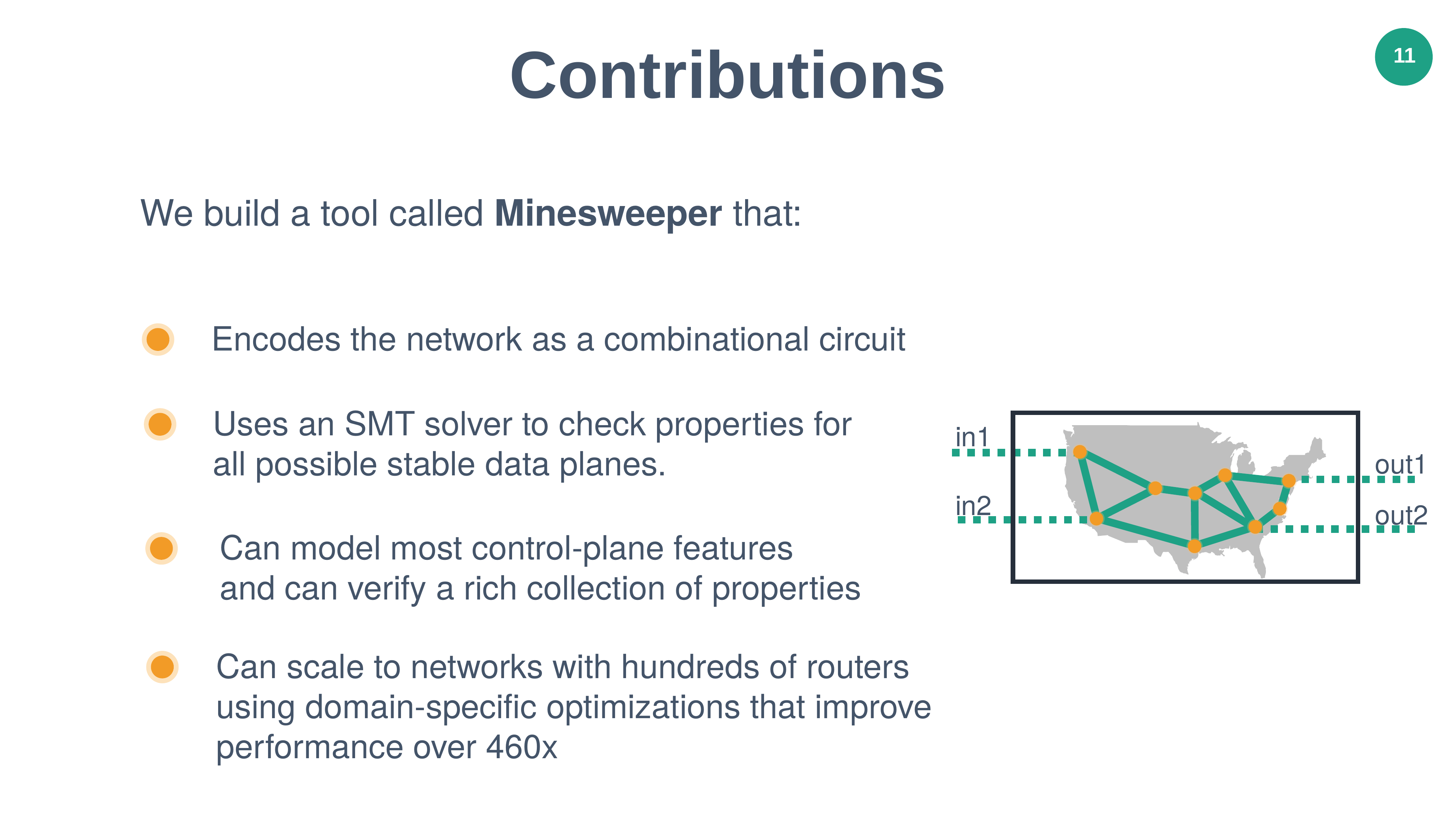

Contributions
11
We build a tool called Minesweeper that:
Encodes the network as a combinational circuit

Uses an SMT solver to check properties for
all possible stable data planes.

in1

out1
in2
out2
Can model most control-plane features
and can verify a rich collection of properties

Can scale to networks with hundreds of routers
using domain-specific optimizations that improve
performance over 460x